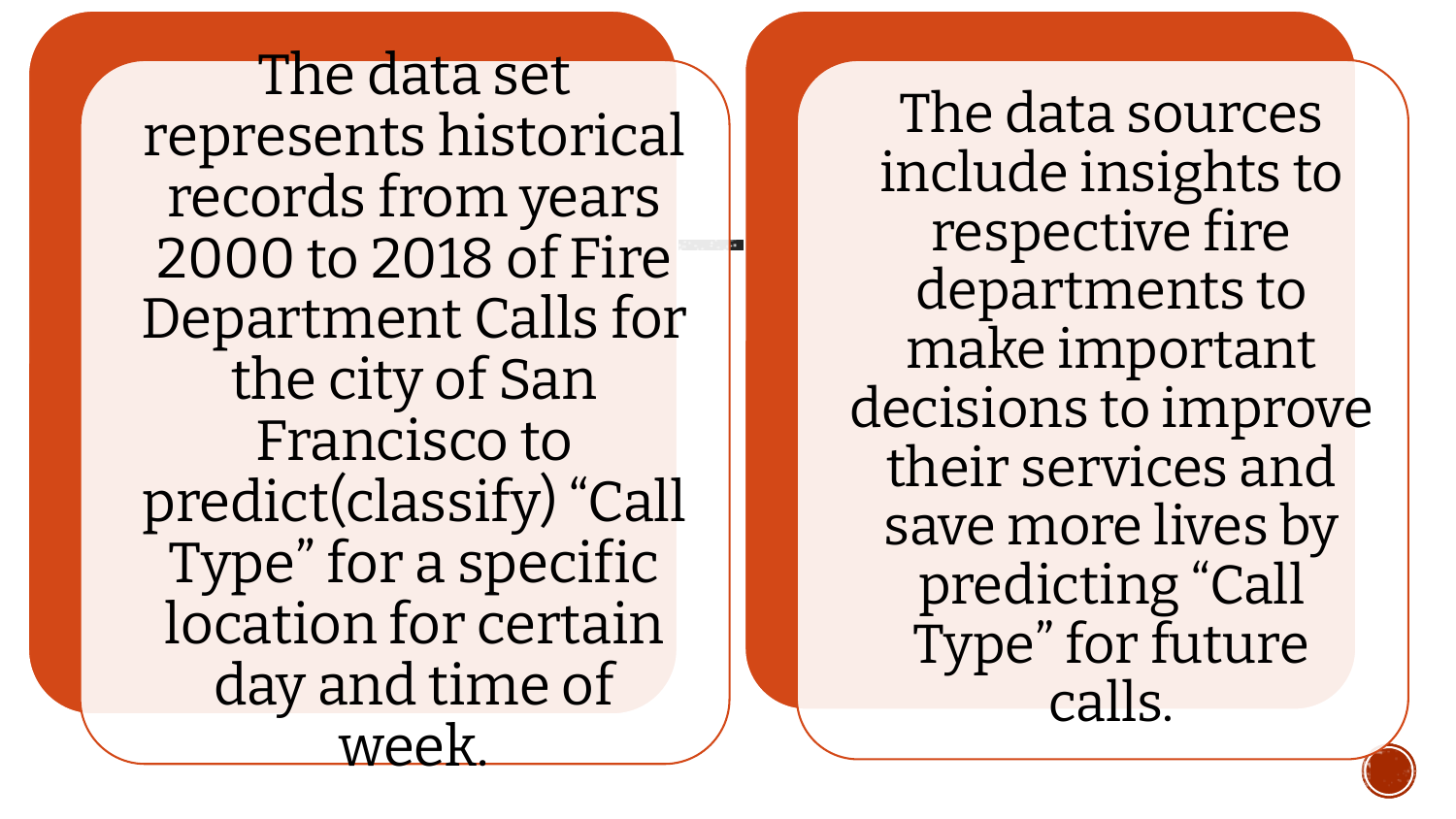

The data set represents historical records from years 2000 to 2018 of Fire Department Calls for the city of San Francisco to predict(classify) “Call Type” for a specific location for certain day and time of week.
The data sources include insights to respective fire departments to make important decisions to improve their services and save more lives by predicting “Call Type” for future calls.